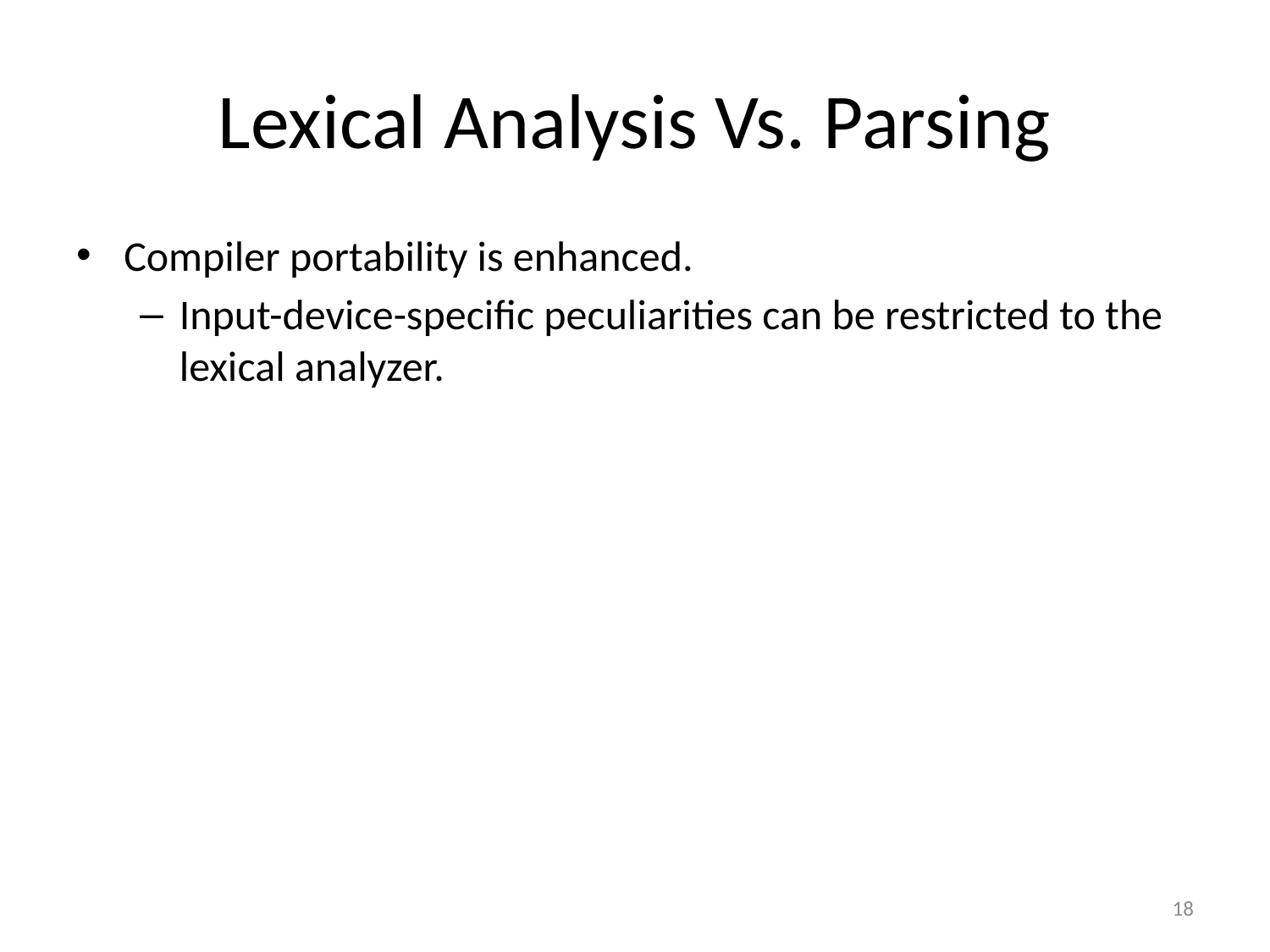

# Lexical Analysis Vs. Parsing
Compiler portability is enhanced.
Input-device-specific peculiarities can be restricted to the lexical analyzer.
18